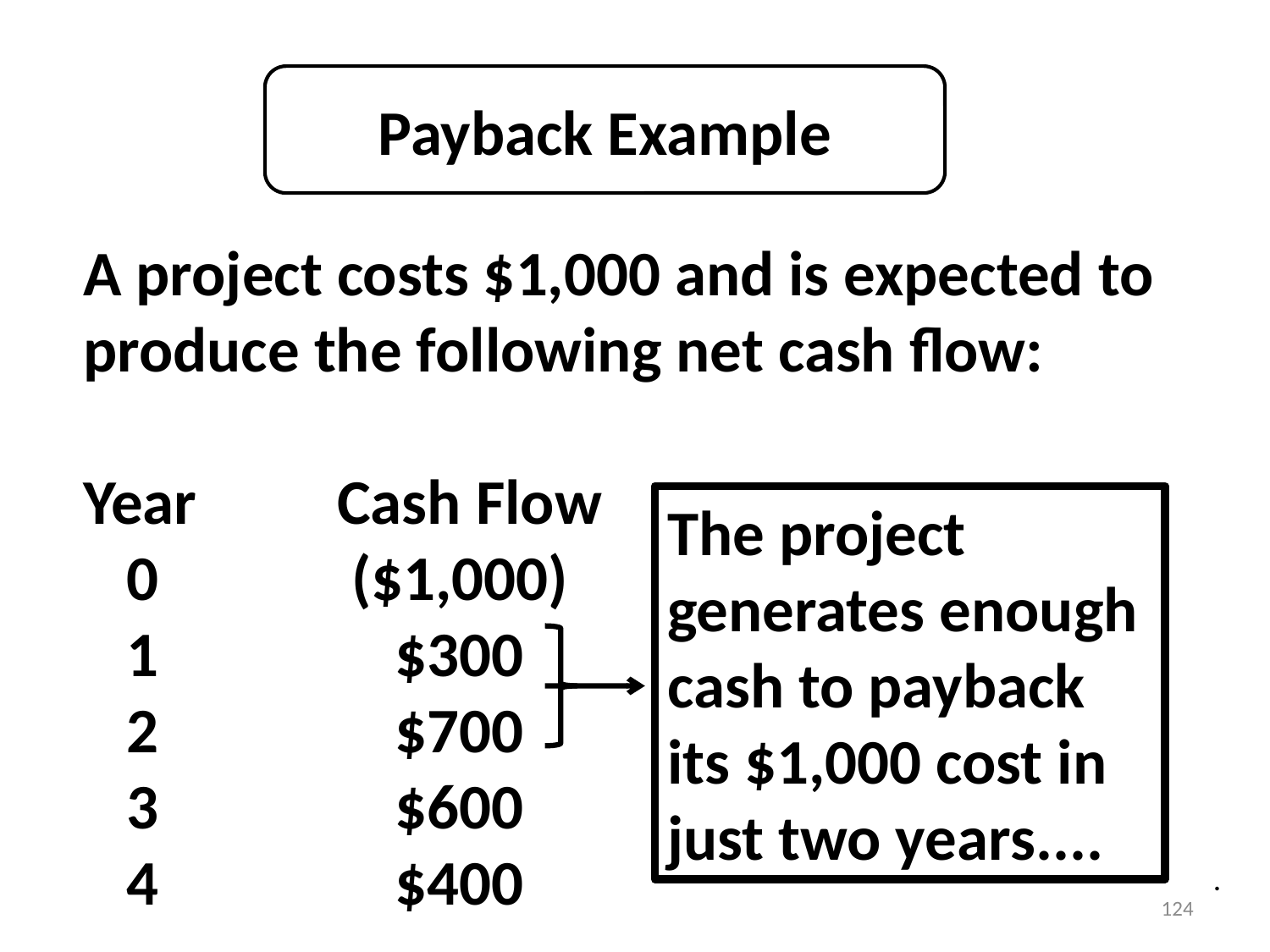

Payback Example
A project costs $1,000 and is expected to
produce the following net cash flow:

Year		Cash Flow
   0		 ($1,000)
   1		    $300
   2		    $700
   3		    $600
   4		    $400
The project
generates enough cash to payback
its $1,000 cost in just two years....

.
124